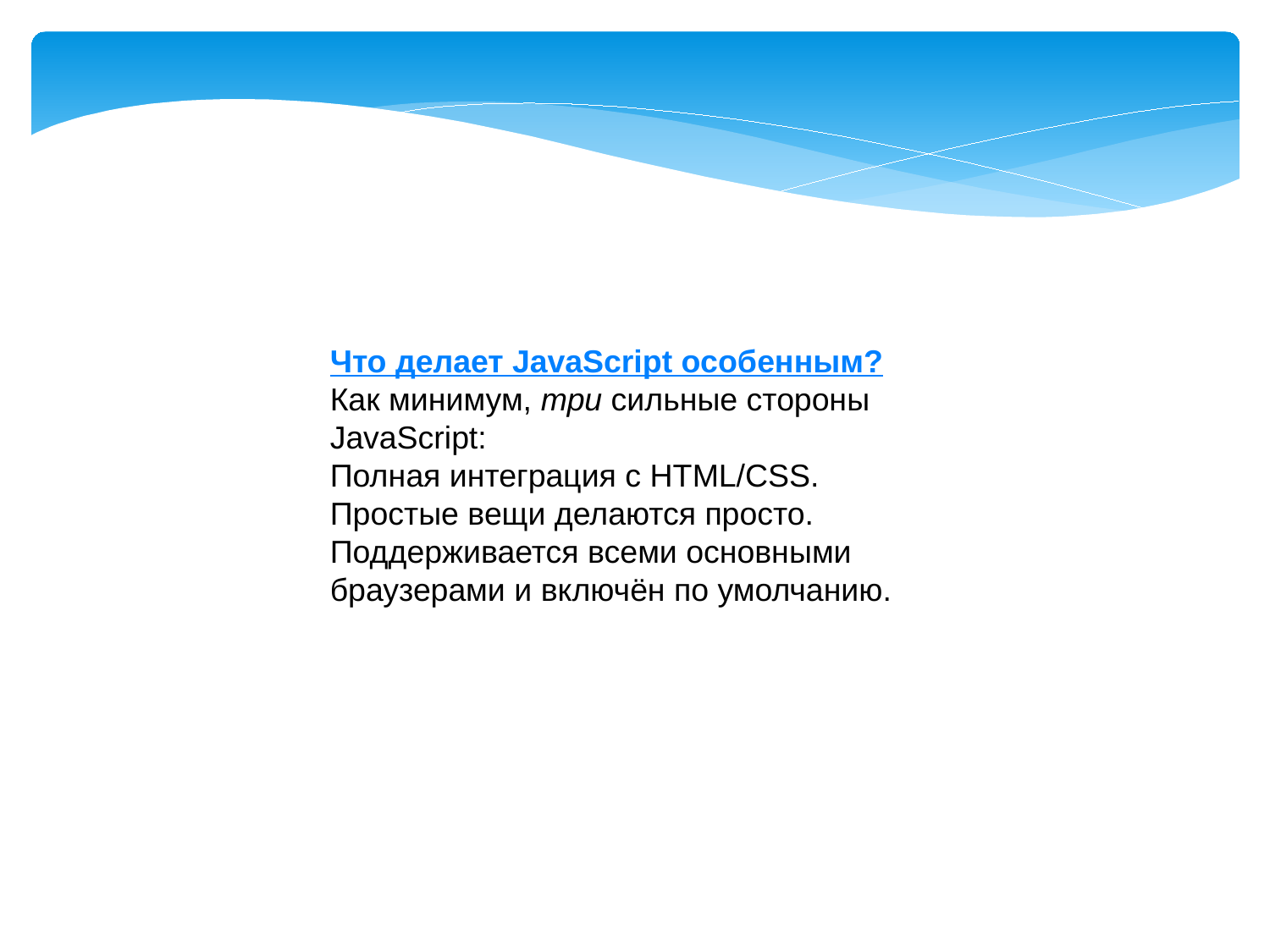

Что делает JavaScript особенным?
Как минимум, три сильные стороны JavaScript:
Полная интеграция с HTML/CSS.
Простые вещи делаются просто.
Поддерживается всеми основными браузерами и включён по умолчанию.